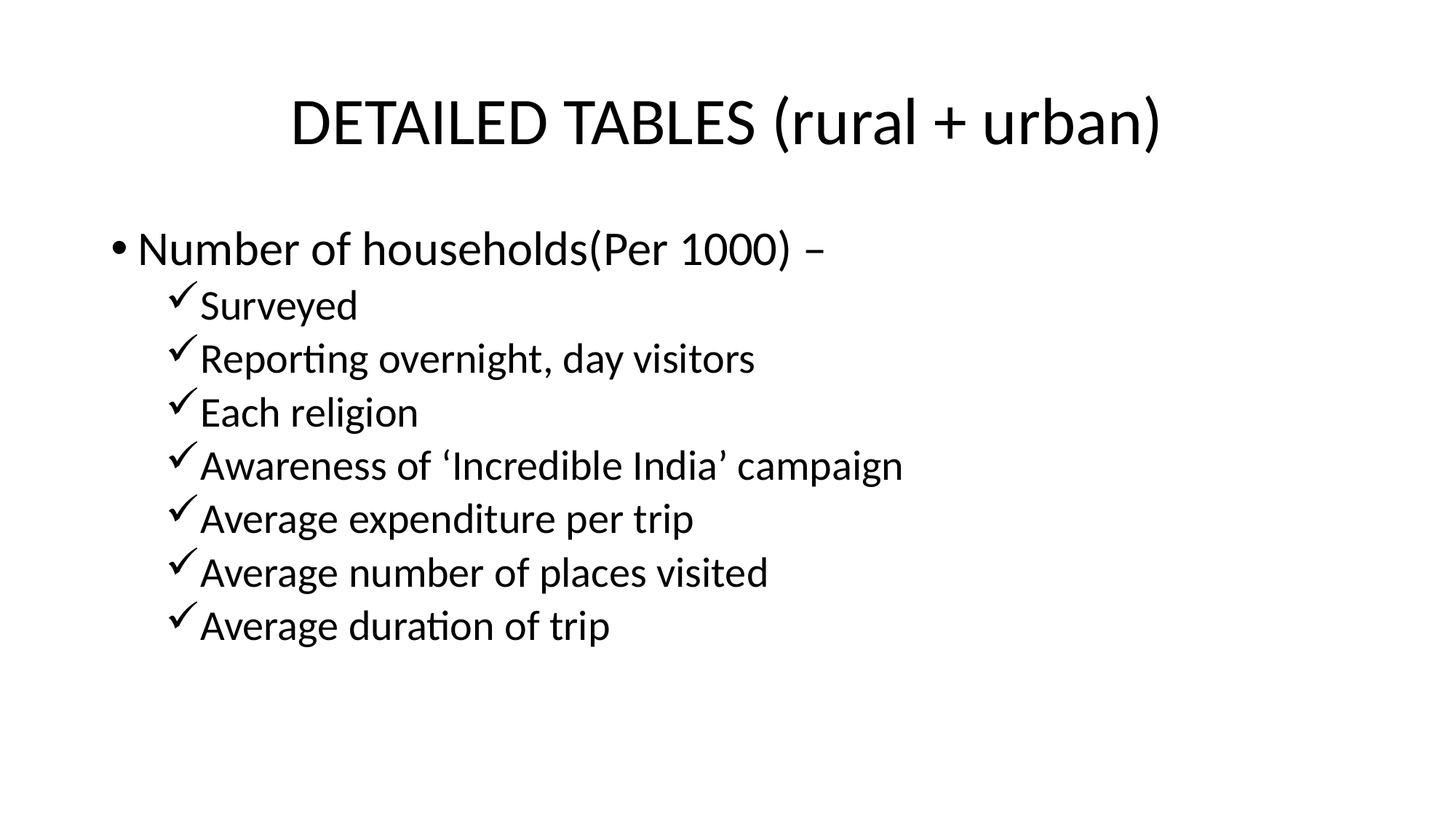

# DETAILED TABLES (rural + urban)
Number of households(Per 1000) –
Surveyed
Reporting overnight, day visitors
Each religion
Awareness of ‘Incredible India’ campaign
Average expenditure per trip
Average number of places visited
Average duration of trip